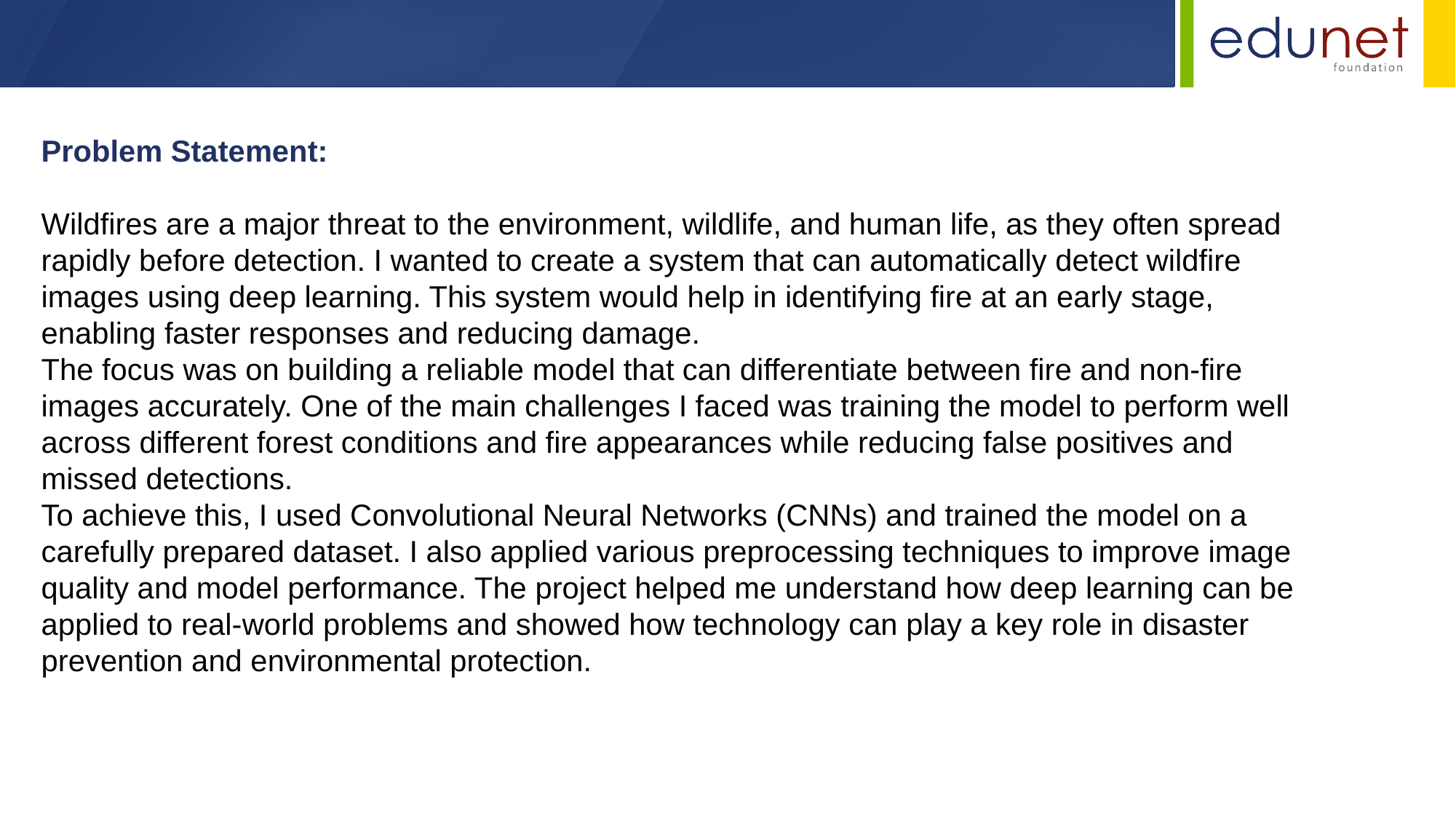

Problem Statement:

Wildfires are a major threat to the environment, wildlife, and human life, as they often spread rapidly before detection. I wanted to create a system that can automatically detect wildfire images using deep learning. This system would help in identifying fire at an early stage, enabling faster responses and reducing damage.
The focus was on building a reliable model that can differentiate between fire and non-fire images accurately. One of the main challenges I faced was training the model to perform well across different forest conditions and fire appearances while reducing false positives and missed detections.
To achieve this, I used Convolutional Neural Networks (CNNs) and trained the model on a carefully prepared dataset. I also applied various preprocessing techniques to improve image quality and model performance. The project helped me understand how deep learning can be applied to real-world problems and showed how technology can play a key role in disaster prevention and environmental protection.